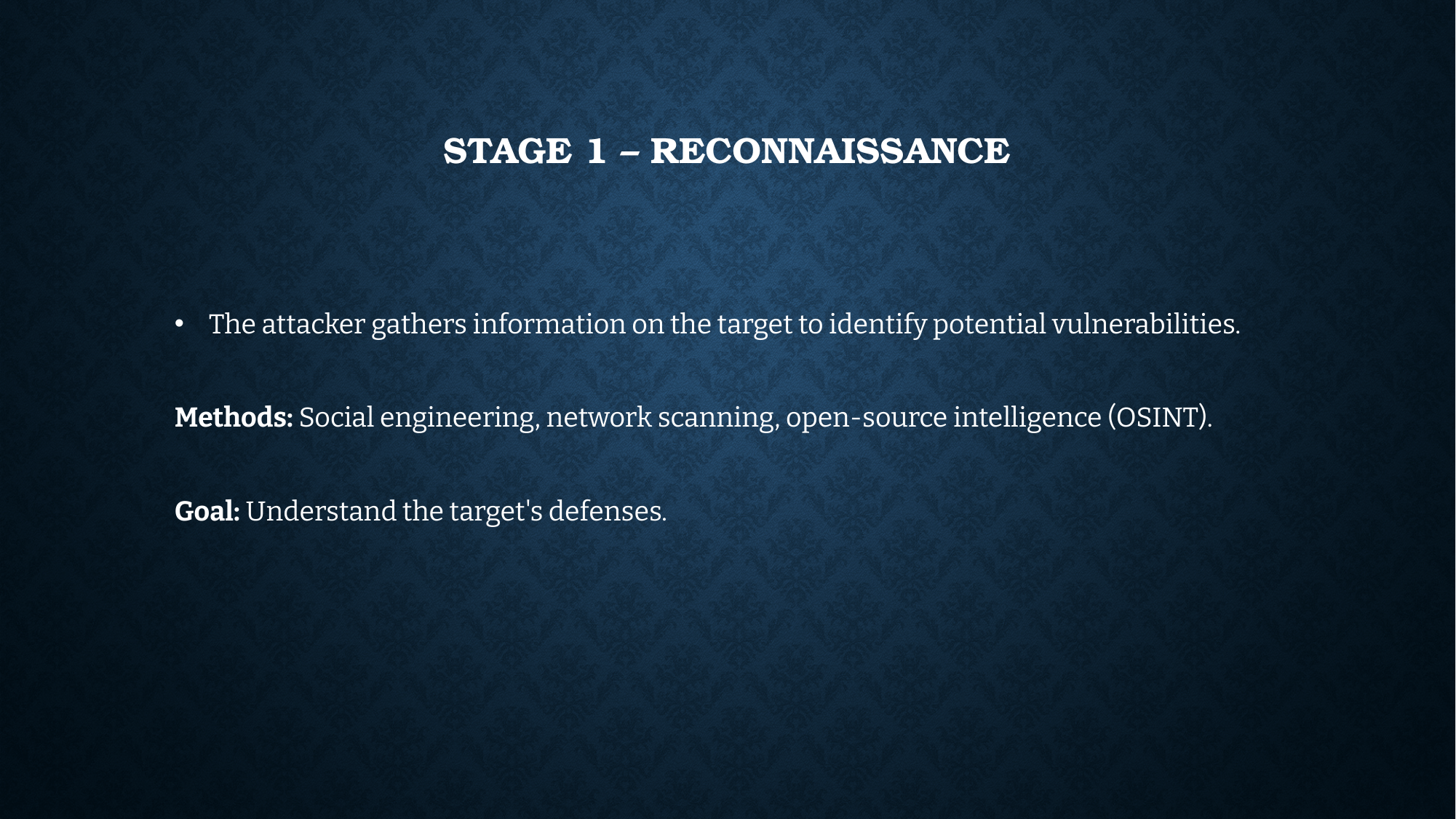

# Stage 1 – Reconnaissance

The attacker gathers information on the target to identify potential vulnerabilities.

Methods: Social engineering, network scanning, open-source intelligence (OSINT).

Goal: Understand the target's defenses.